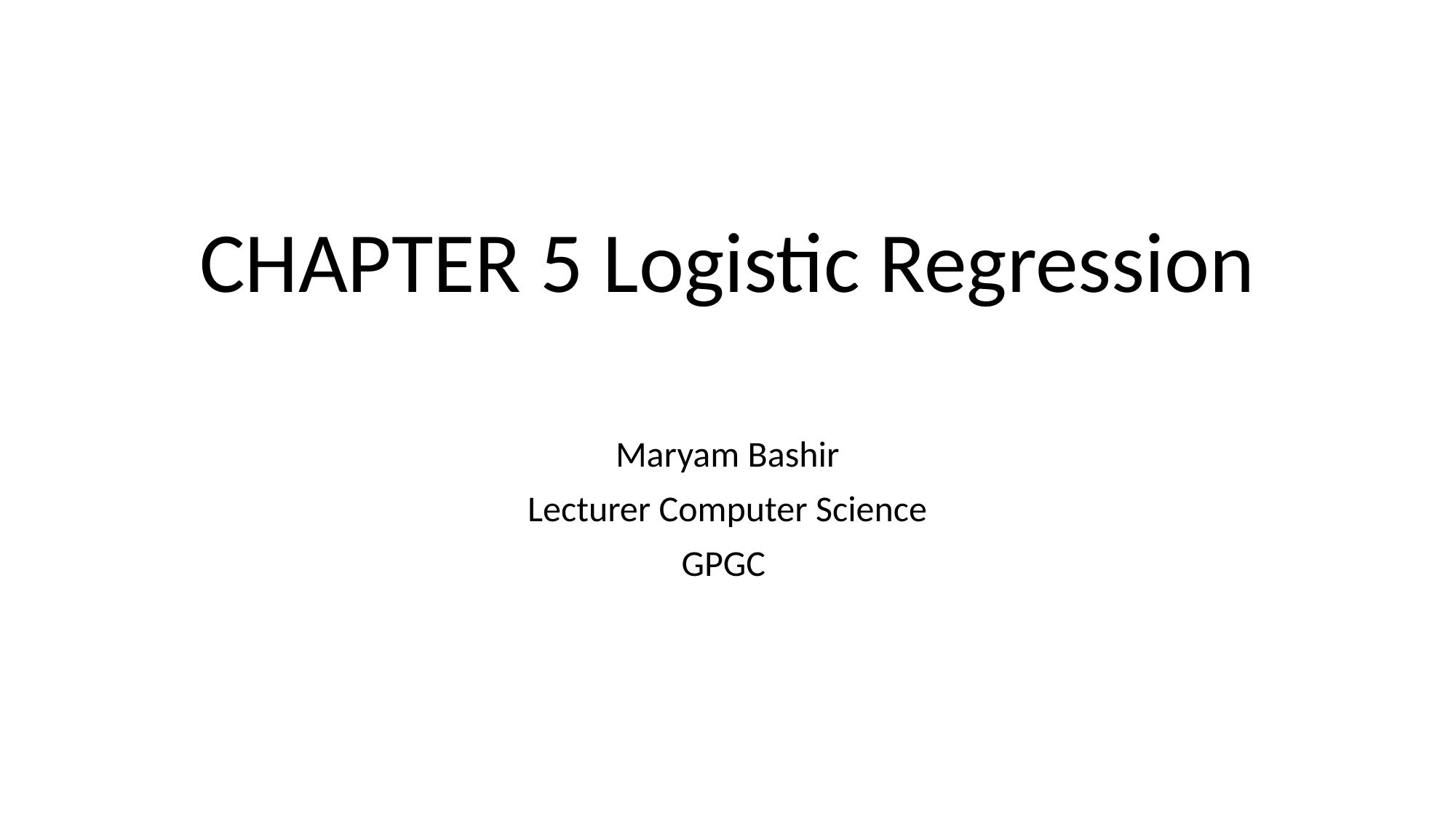

# CHAPTER 5 Logistic Regression
Maryam Bashir
Lecturer Computer Science
GPGC